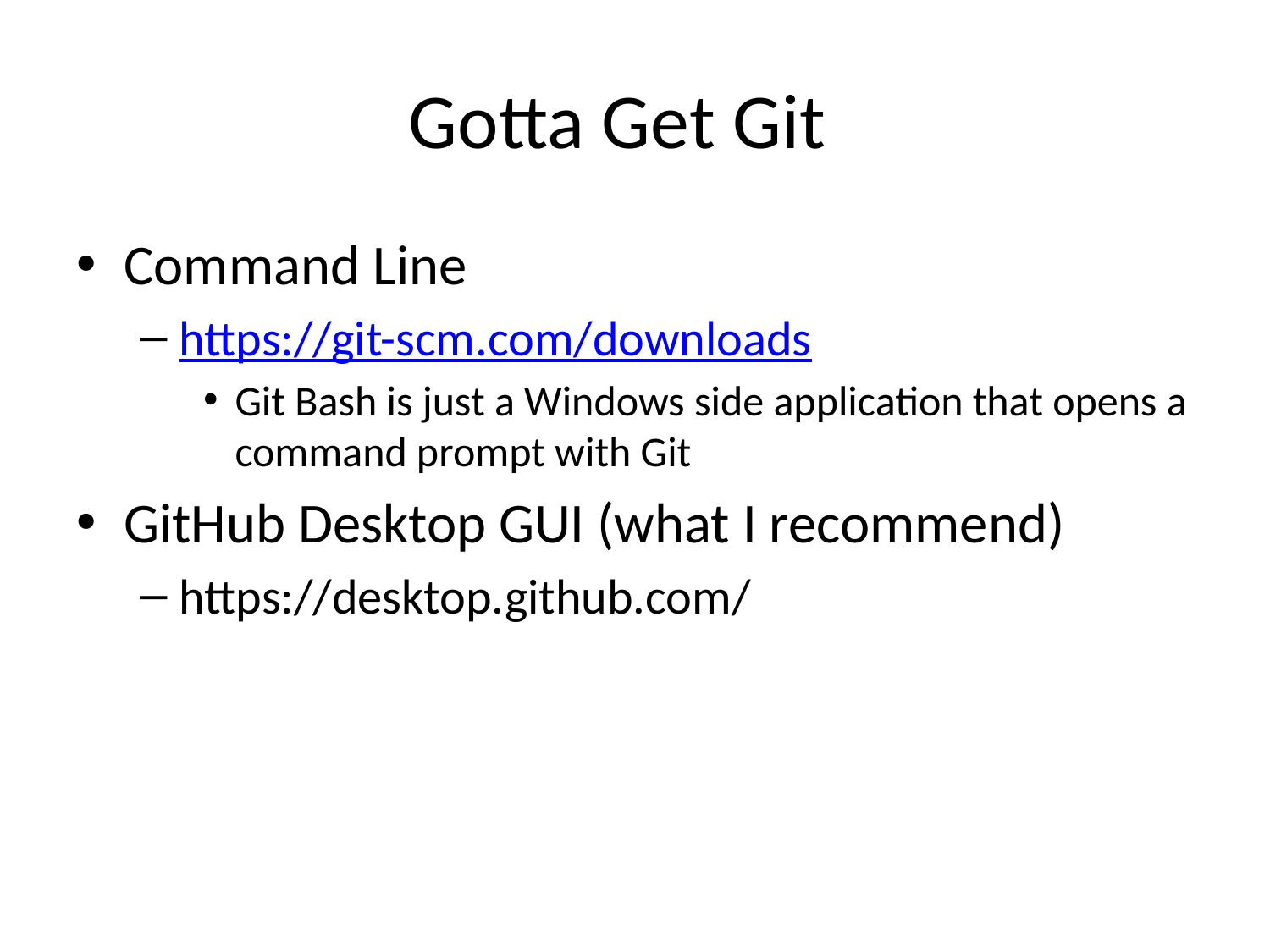

# Gotta Get Git
Command Line
https://git-scm.com/downloads
Git Bash is just a Windows side application that opens a command prompt with Git
GitHub Desktop GUI (what I recommend)
https://desktop.github.com/